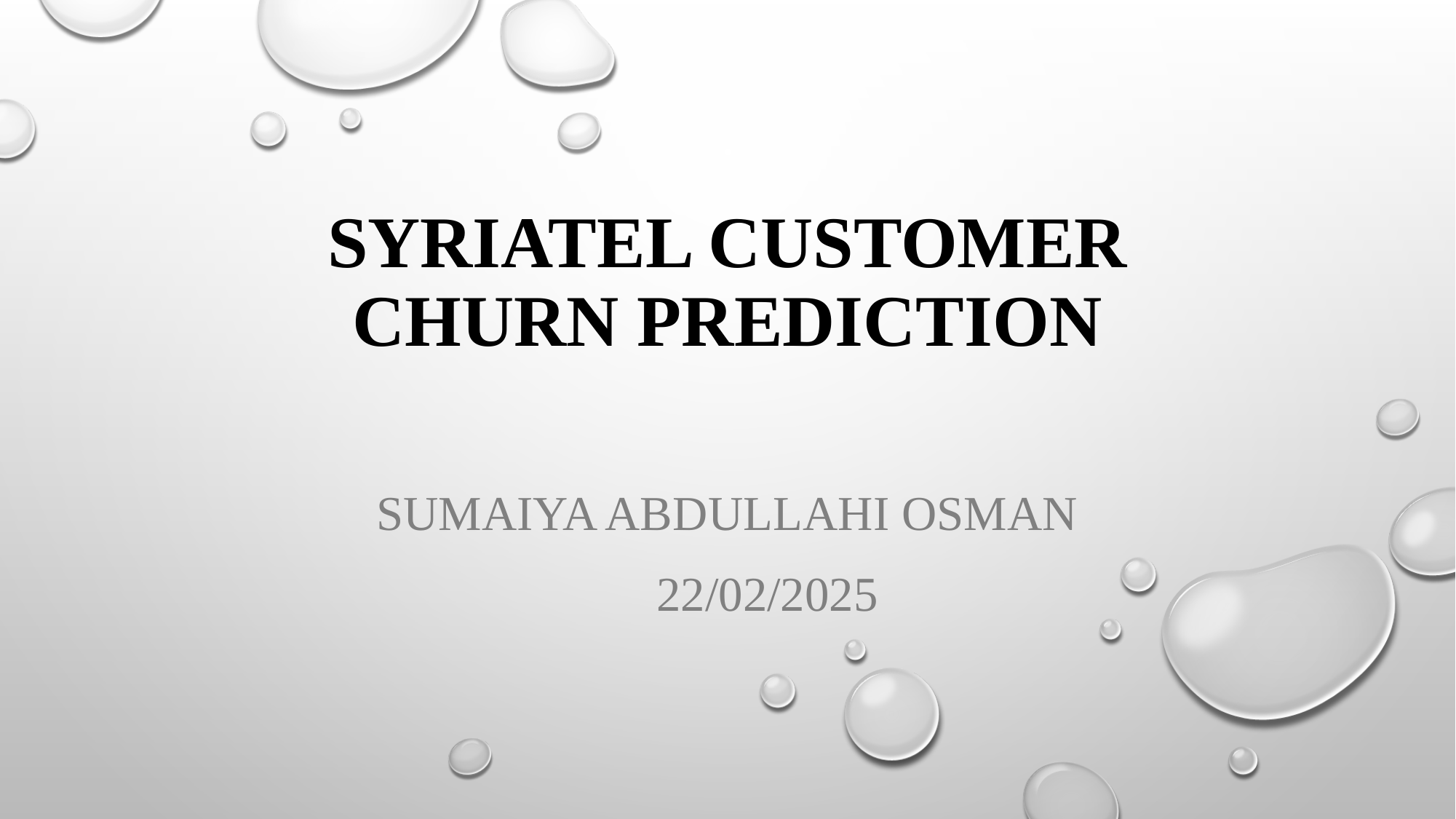

# SyriaTel Customer Churn Prediction
SUMAIYA ABDULLahi Osman
			22/02/2025